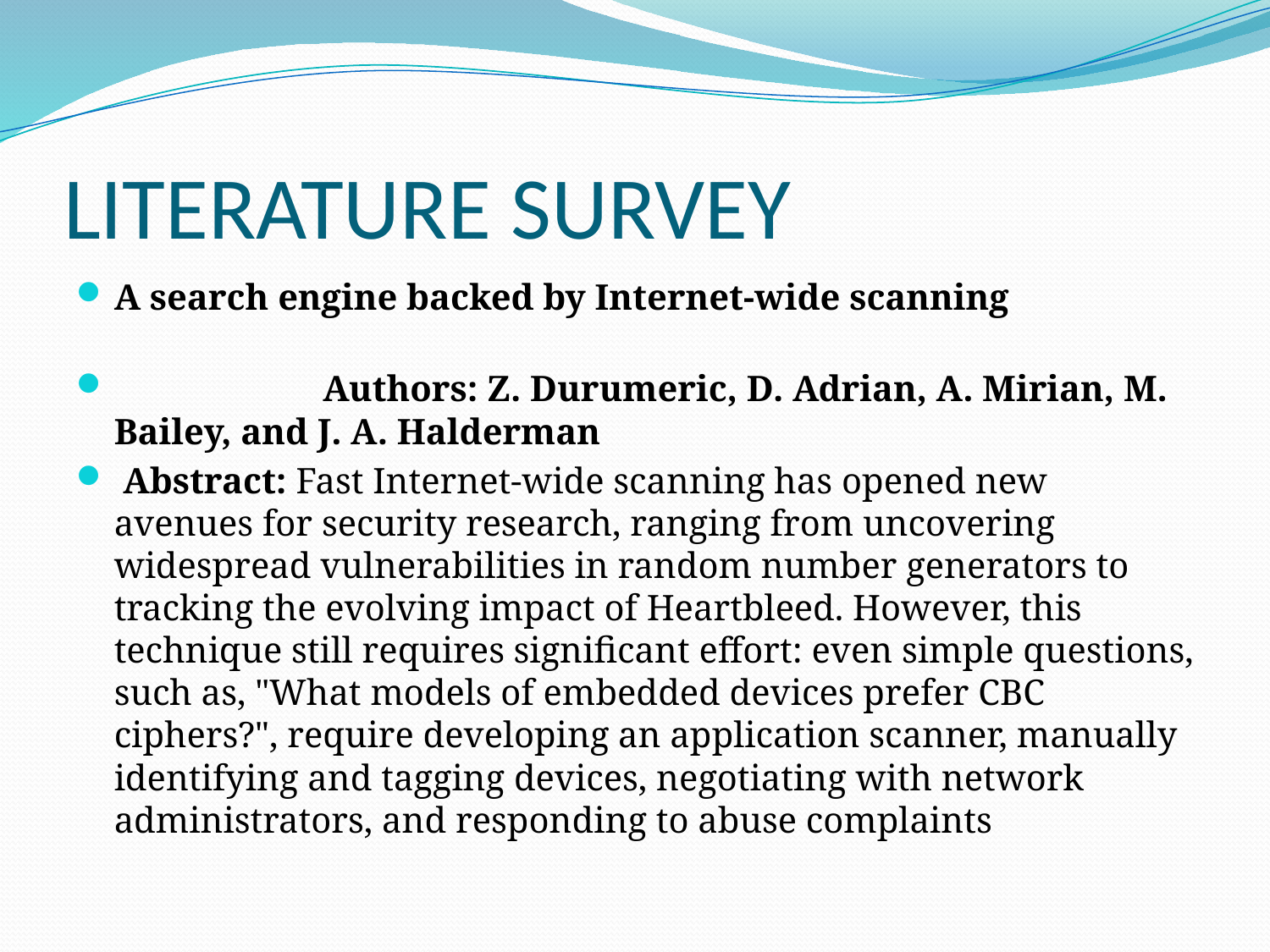

# LITERATURE SURVEY
A search engine backed by Internet-wide scanning
	         Authors: Z. Durumeric, D. Adrian, A. Mirian, M. Bailey, and J. A. Halderman
 Abstract: Fast Internet-wide scanning has opened new avenues for security research, ranging from uncovering widespread vulnerabilities in random number generators to tracking the evolving impact of Heartbleed. However, this technique still requires significant effort: even simple questions, such as, "What models of embedded devices prefer CBC ciphers?", require developing an application scanner, manually identifying and tagging devices, negotiating with network administrators, and responding to abuse complaints